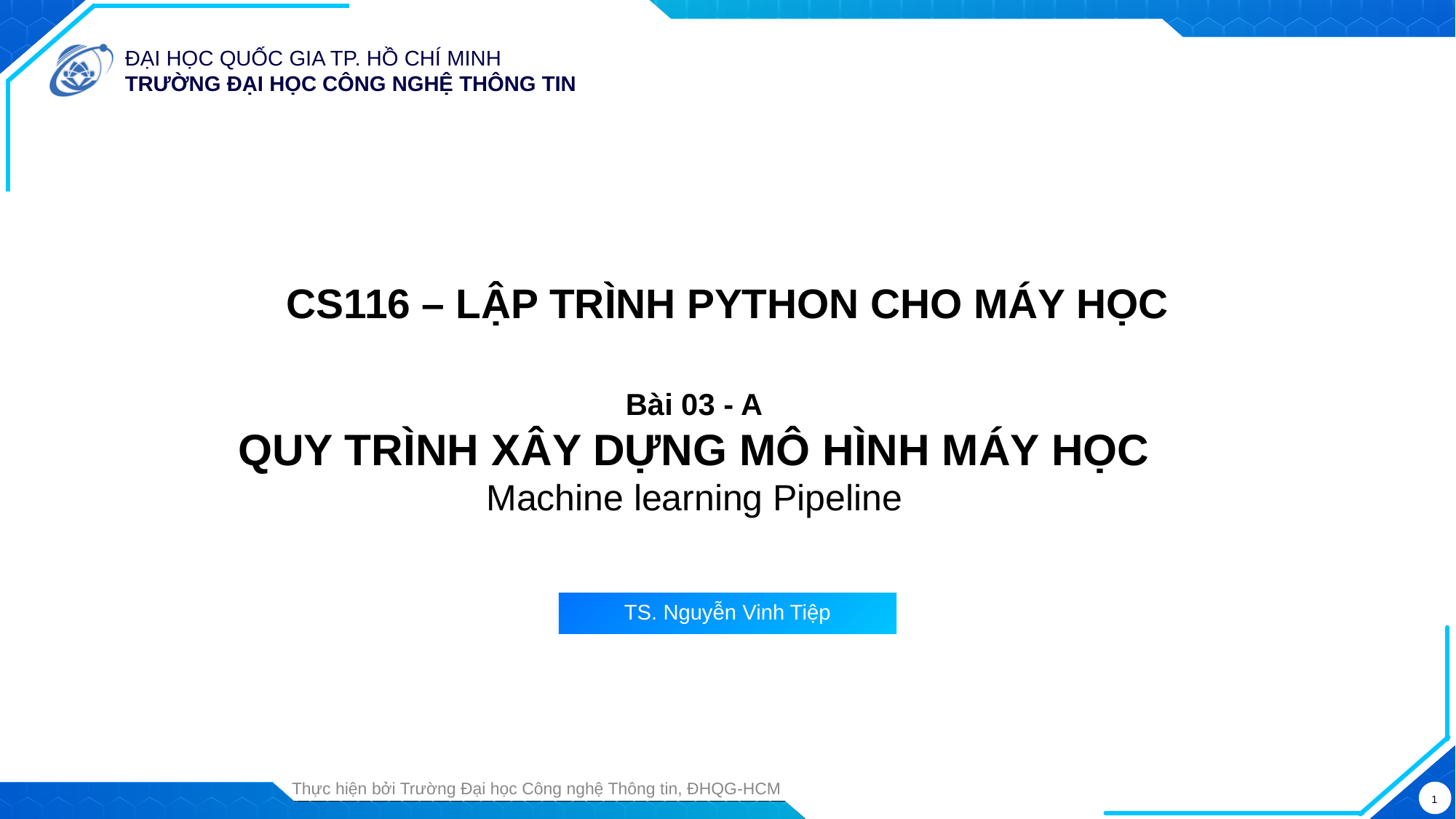

CS116 – LẬP TRÌNH PYTHON CHO MÁY HỌC
Bài 03 - A
QUY TRÌNH XÂY DỰNG MÔ HÌNH MÁY HỌC
Machine learning Pipeline
TS. Nguyễn Vinh Tiệp
Thực hiện bởi Trường Đại học Công nghệ Thông tin, ĐHQG-HCM
1